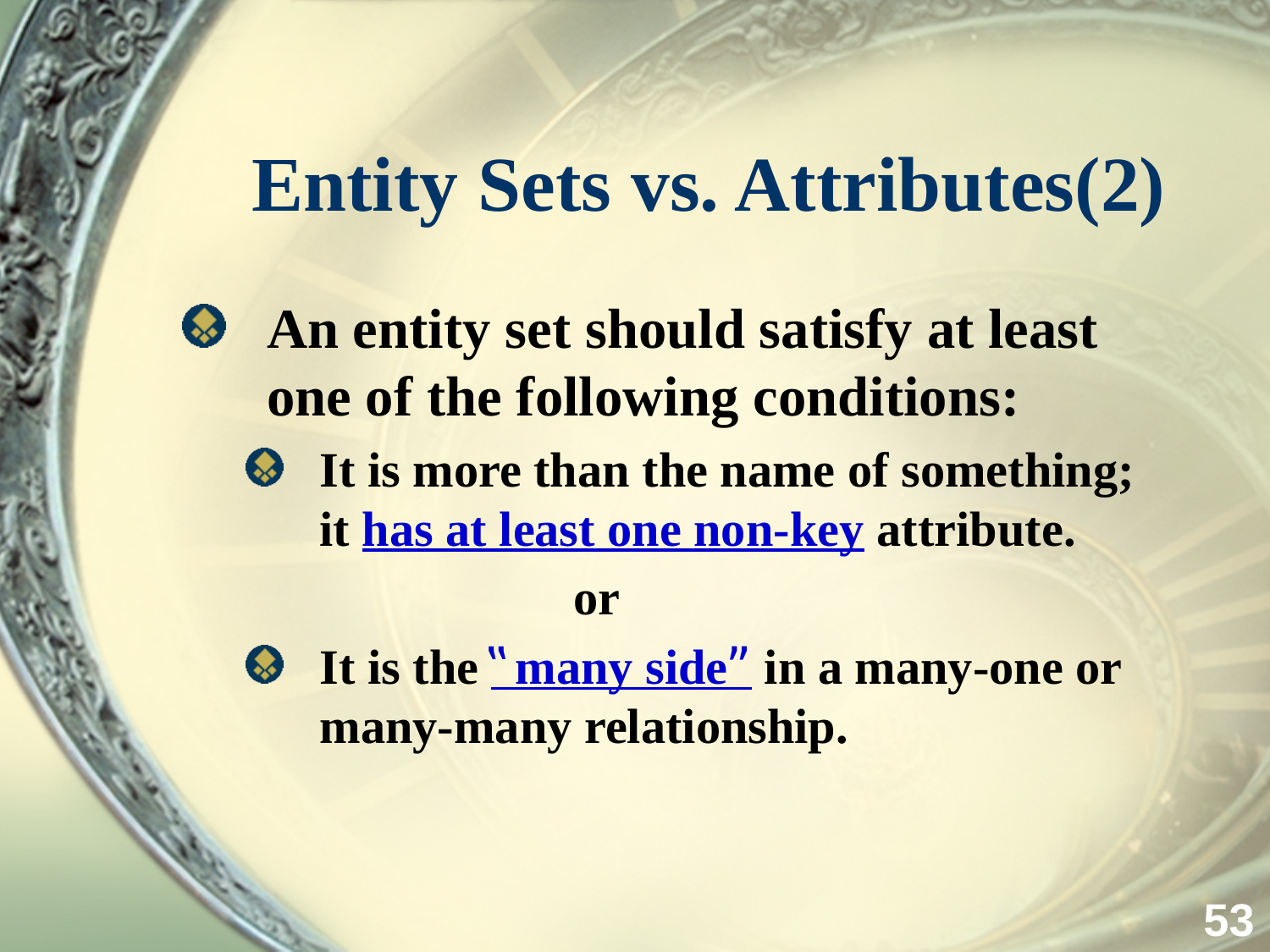

# Entity Sets vs. Attributes(2)
An entity set should satisfy at least one of the following conditions:
It is more than the name of something; it has at least one non-key attribute.
			or
It is the “many side” in a many-one or many-many relationship.
53